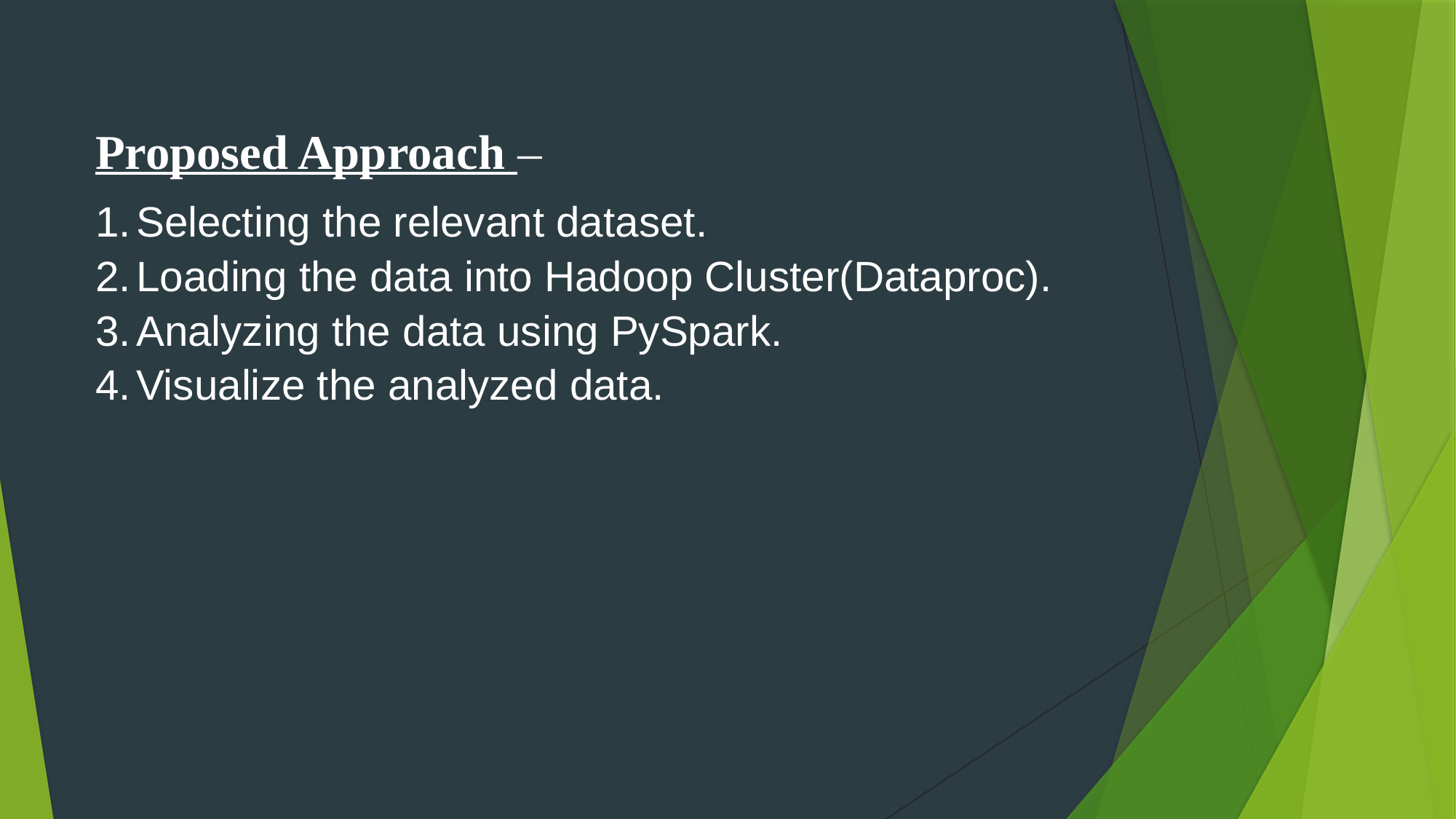

Proposed Approach –
Selecting the relevant dataset.
Loading the data into Hadoop Cluster(Dataproc).
Analyzing the data using PySpark.
Visualize the analyzed data.